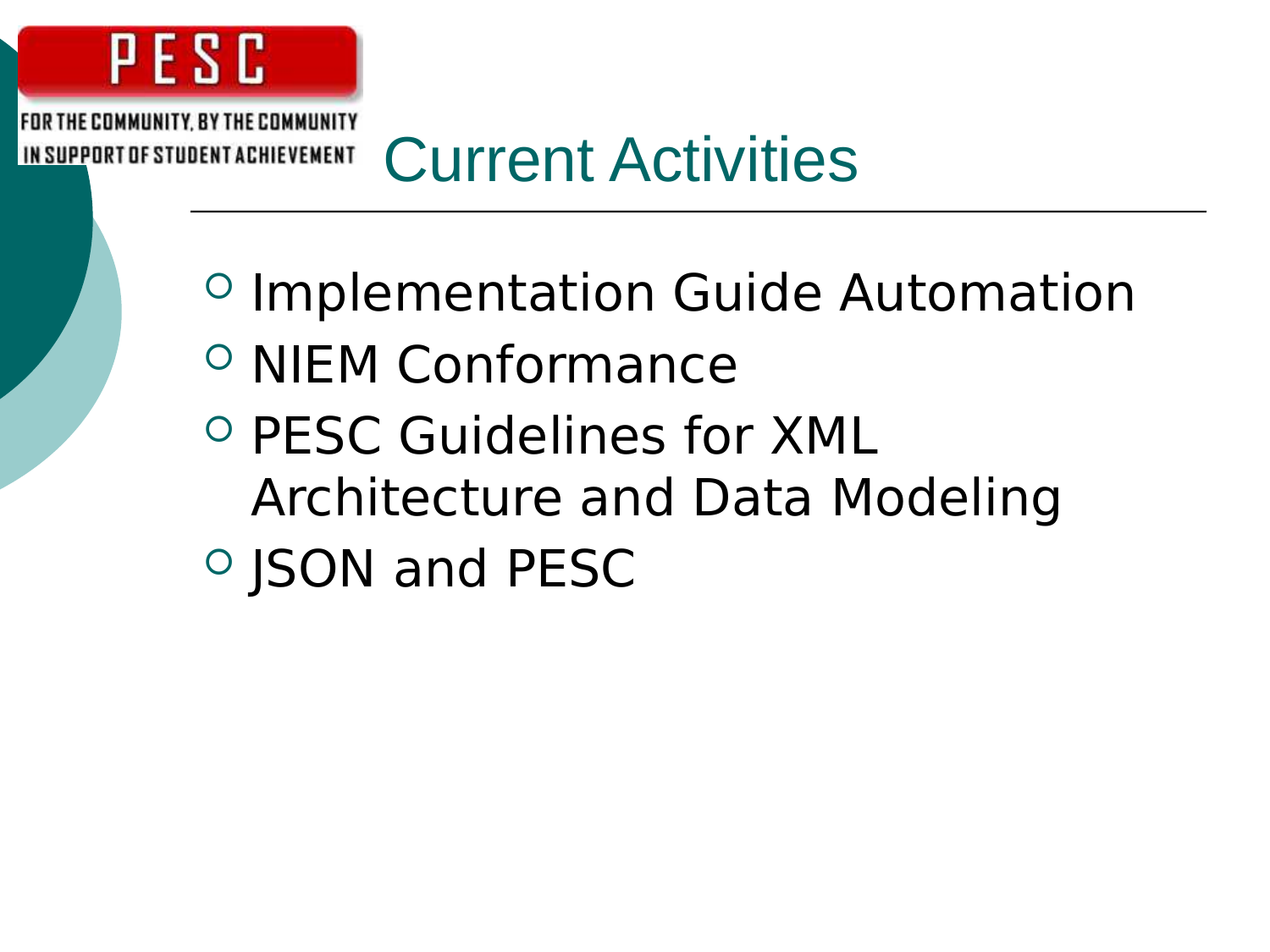

# Current Activities
Implementation Guide Automation
NIEM Conformance
PESC Guidelines for XML Architecture and Data Modeling
JSON and PESC